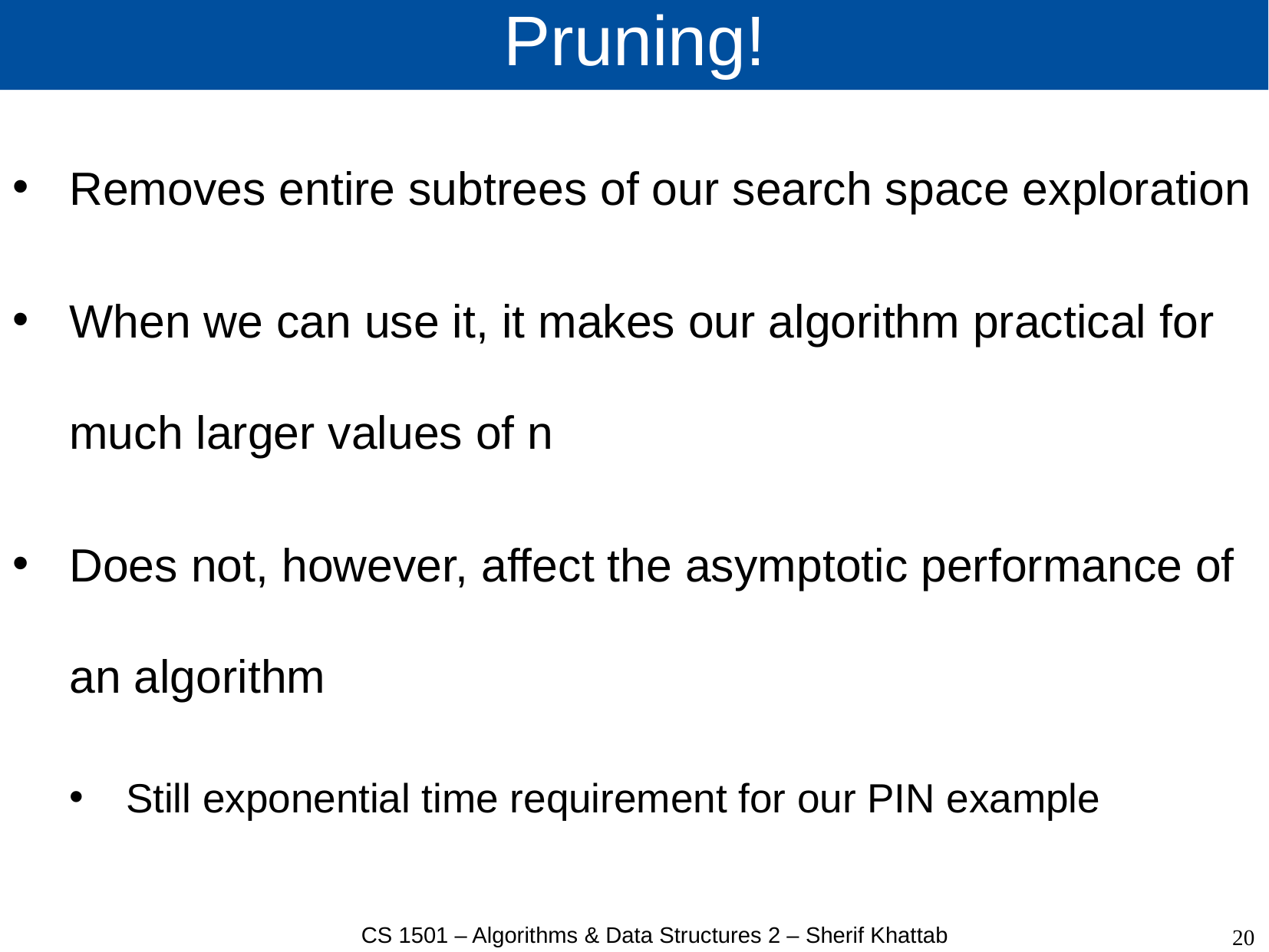

# Pruning!
Removes entire subtrees of our search space exploration
When we can use it, it makes our algorithm practical for much larger values of n
Does not, however, affect the asymptotic performance of an algorithm
Still exponential time requirement for our PIN example
20
CS 1501 – Algorithms & Data Structures 2 – Sherif Khattab